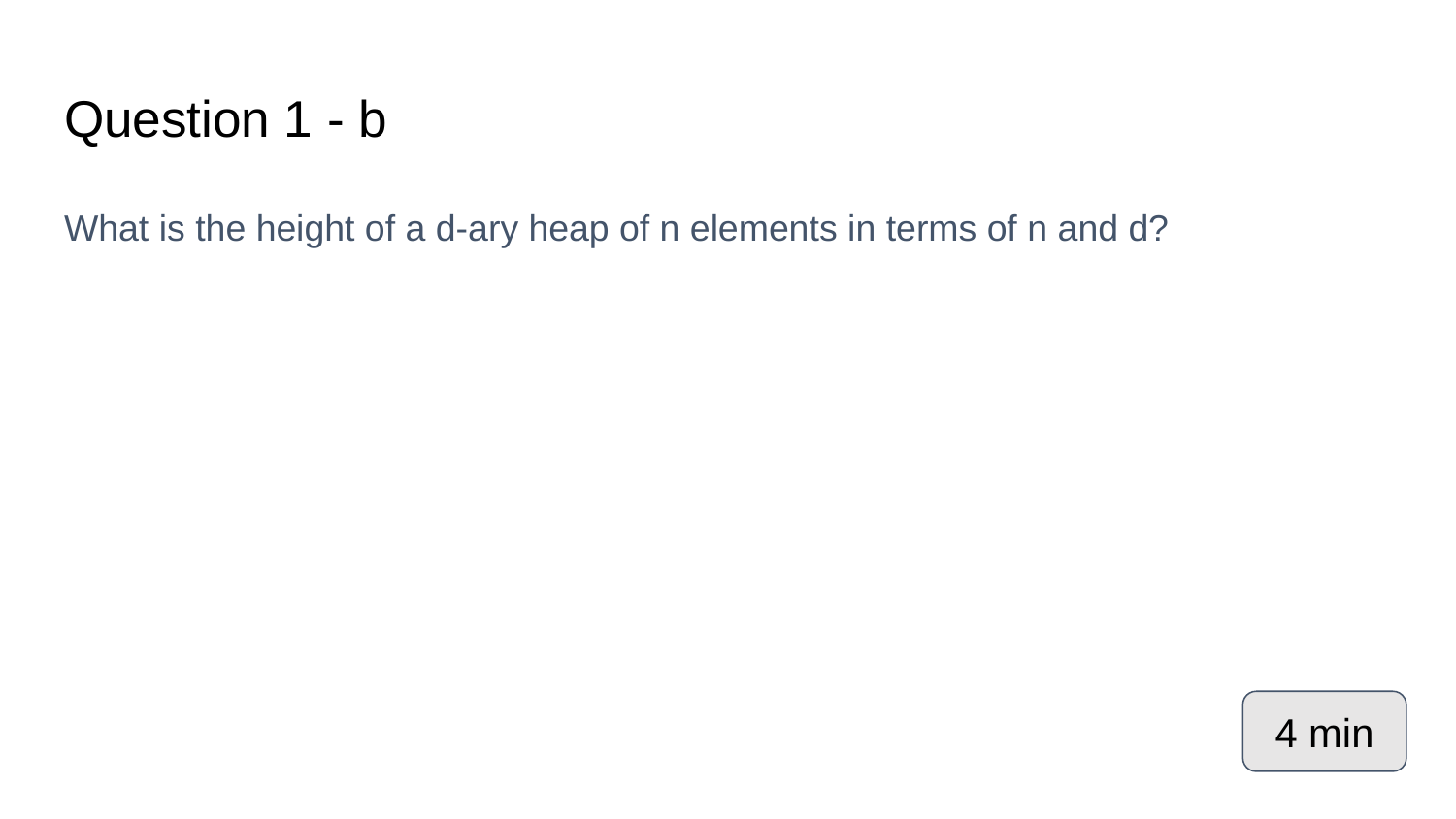

# Question 1 - b
What is the height of a d-ary heap of n elements in terms of n and d?

4 min